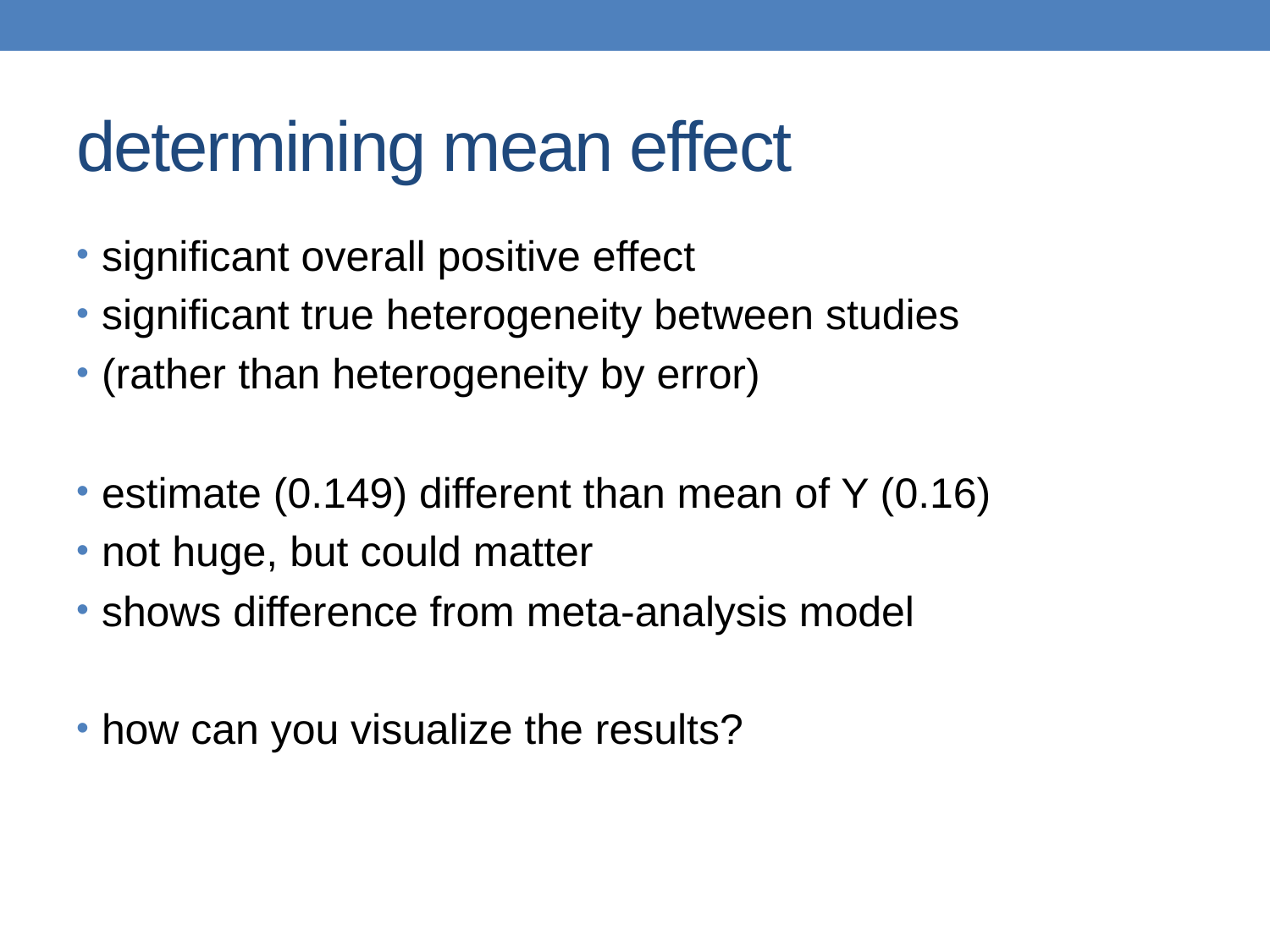

# determining mean effect
significant overall positive effect
significant true heterogeneity between studies
(rather than heterogeneity by error)

estimate (0.149) different than mean of Y (0.16)
not huge, but could matter
shows difference from meta-analysis model

how can you visualize the results?